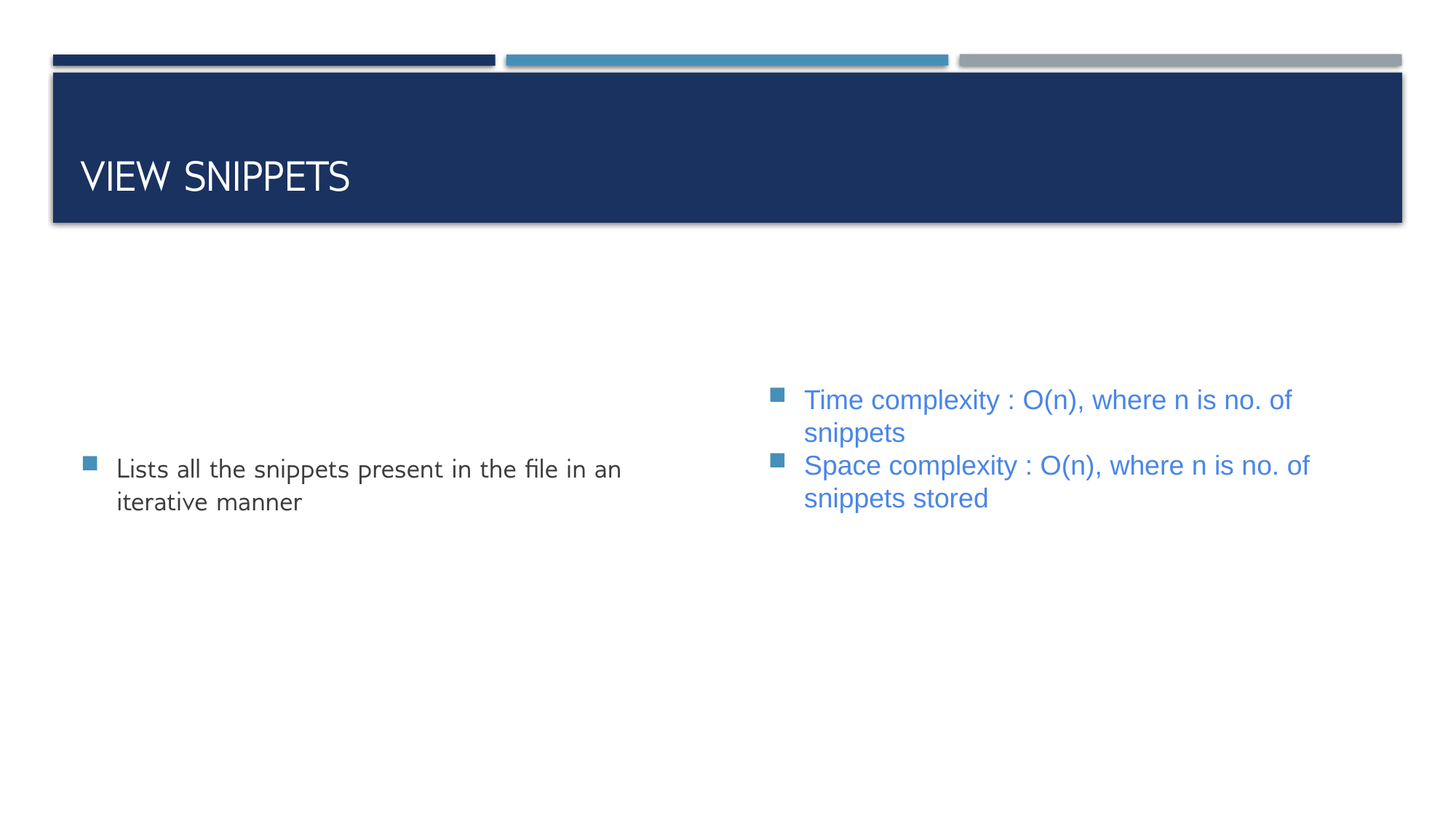

# View snippets
Lists all the snippets present in the file in an iterative manner
Time complexity : O(n), where n is no. of snippets
Space complexity : O(n), where n is no. of snippets stored